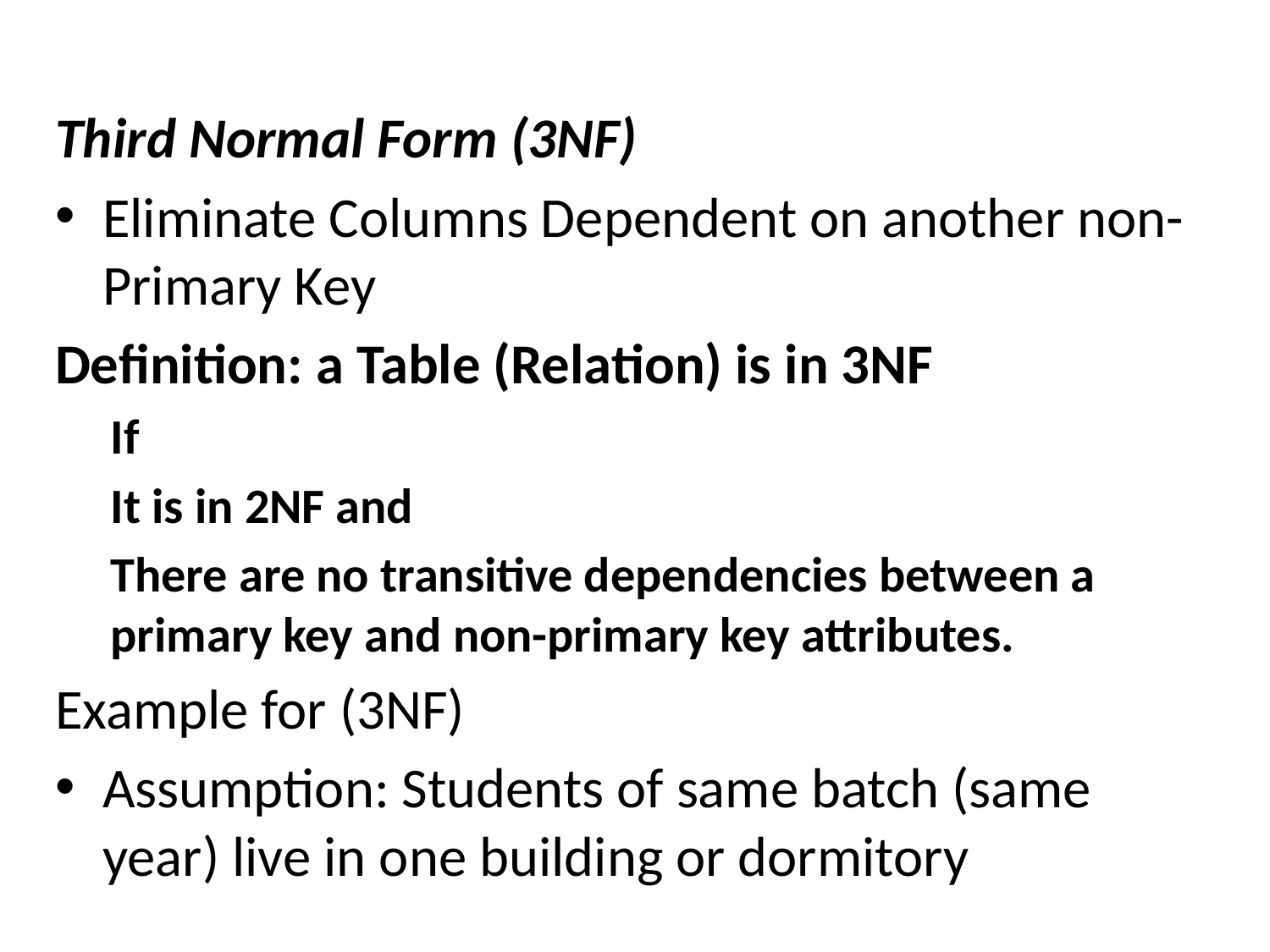

Third Normal Form (3NF)
Eliminate Columns Dependent on another non-Primary Key
Definition: a Table (Relation) is in 3NF
If
It is in 2NF and
There are no transitive dependencies between a primary key and non-primary key attributes.
Example for (3NF)
Assumption: Students of same batch (same year) live in one building or dormitory